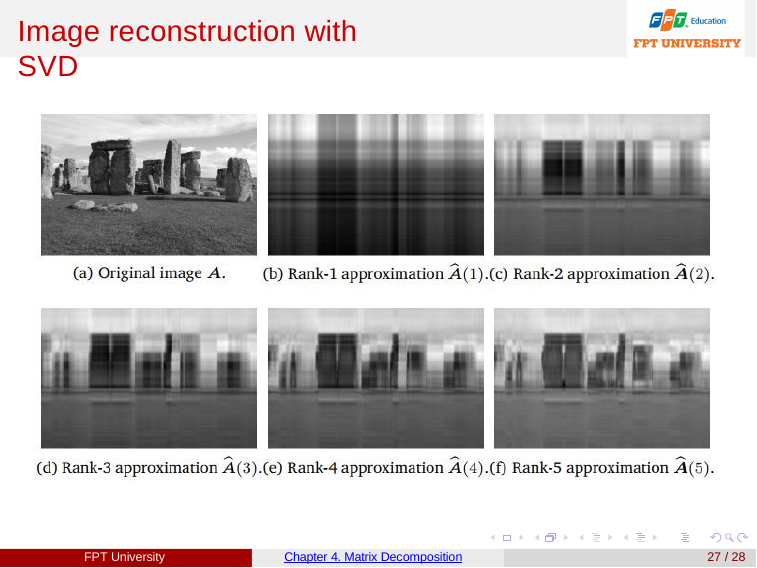

Image reconstruction with SVD

FPT University
Chapter 4. Matrix Decomposition
27 / 28